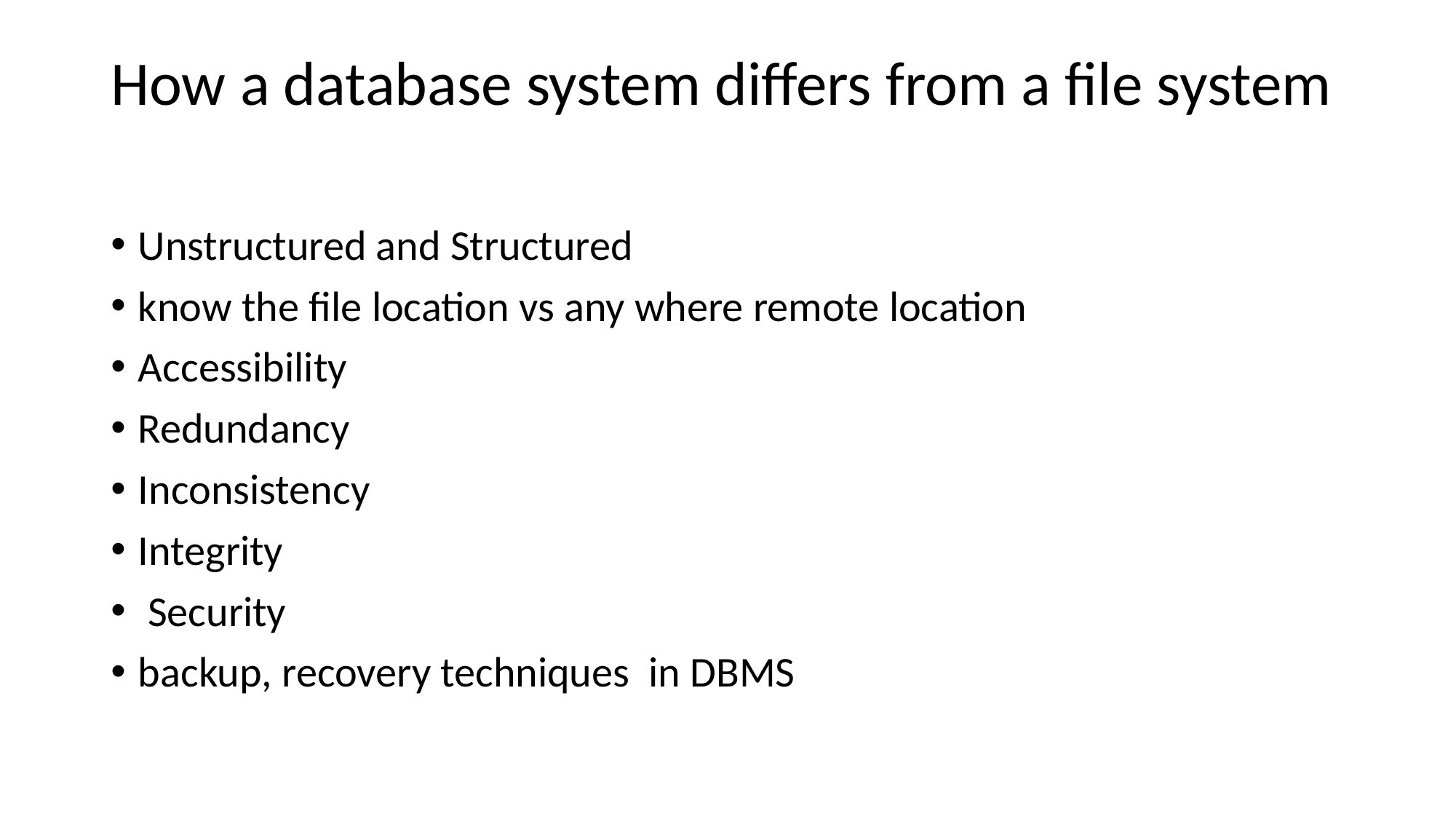

# How a database system differs from a file system
Unstructured and Structured
know the file location vs any where remote location
Accessibility
Redundancy
Inconsistency
Integrity
 Security
backup, recovery techniques  in DBMS